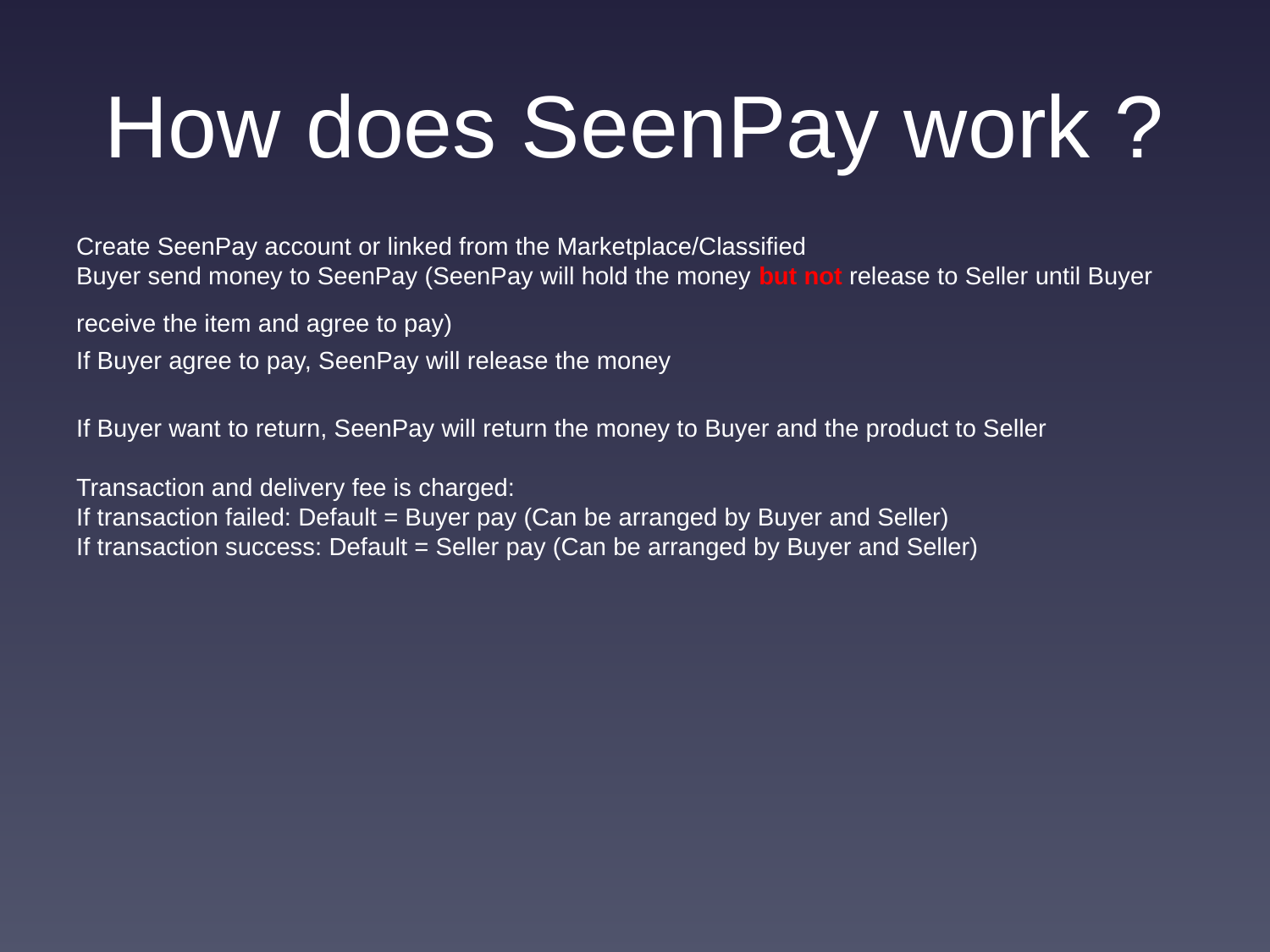

# How does SeenPay work ?
Create SeenPay account or linked from the Marketplace/Classified
Buyer send money to SeenPay (SeenPay will hold the money but not release to Seller until Buyer receive the item and agree to pay)
If Buyer agree to pay, SeenPay will release the money
If Buyer want to return, SeenPay will return the money to Buyer and the product to Seller

Transaction and delivery fee is charged:
If transaction failed: Default = Buyer pay (Can be arranged by Buyer and Seller)
If transaction success: Default = Seller pay (Can be arranged by Buyer and Seller)